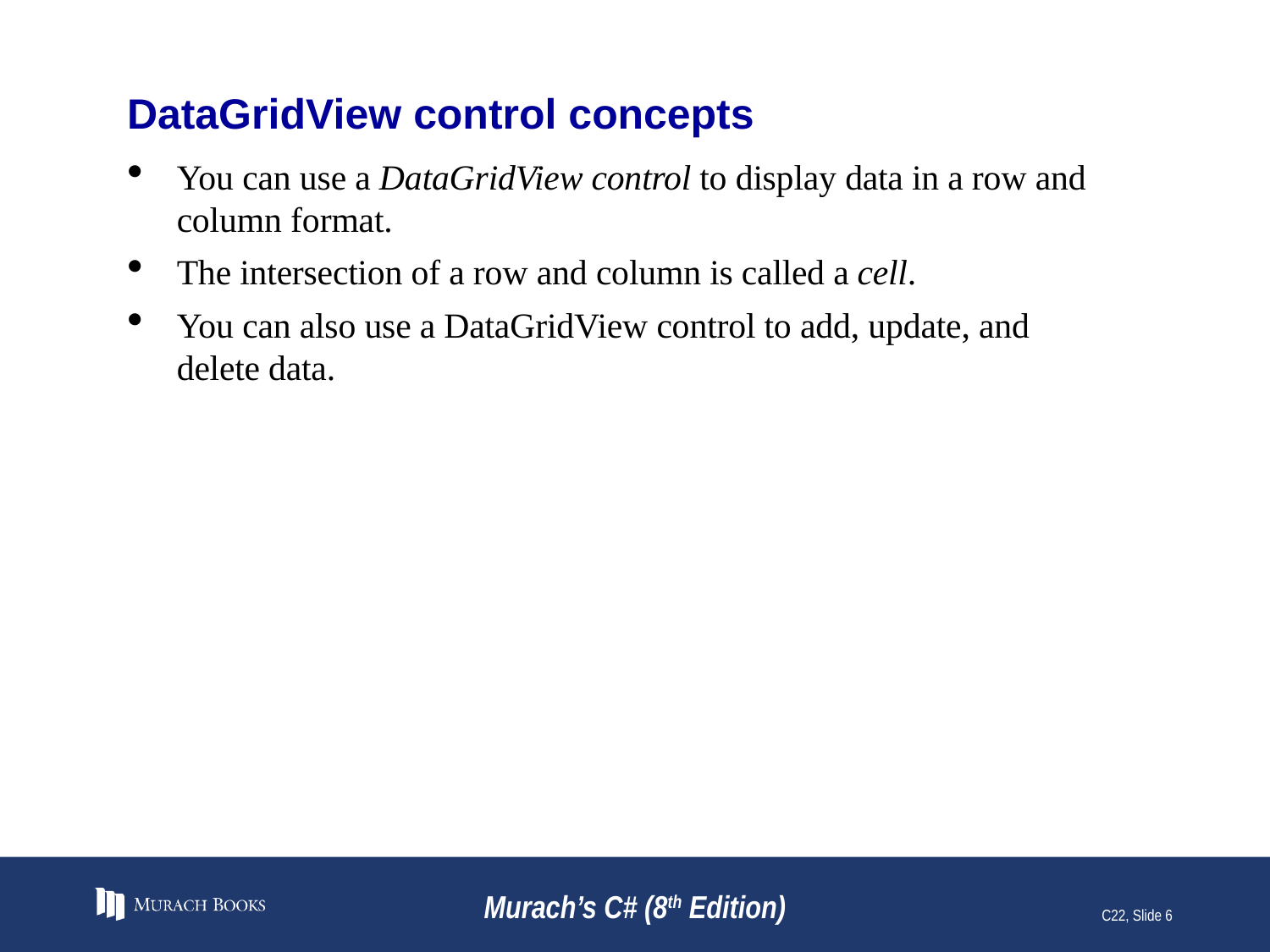

# DataGridView control concepts
You can use a DataGridView control to display data in a row and column format.
The intersection of a row and column is called a cell.
You can also use a DataGridView control to add, update, and delete data.

Murach’s C# (8th Edition)

C22, Slide 6